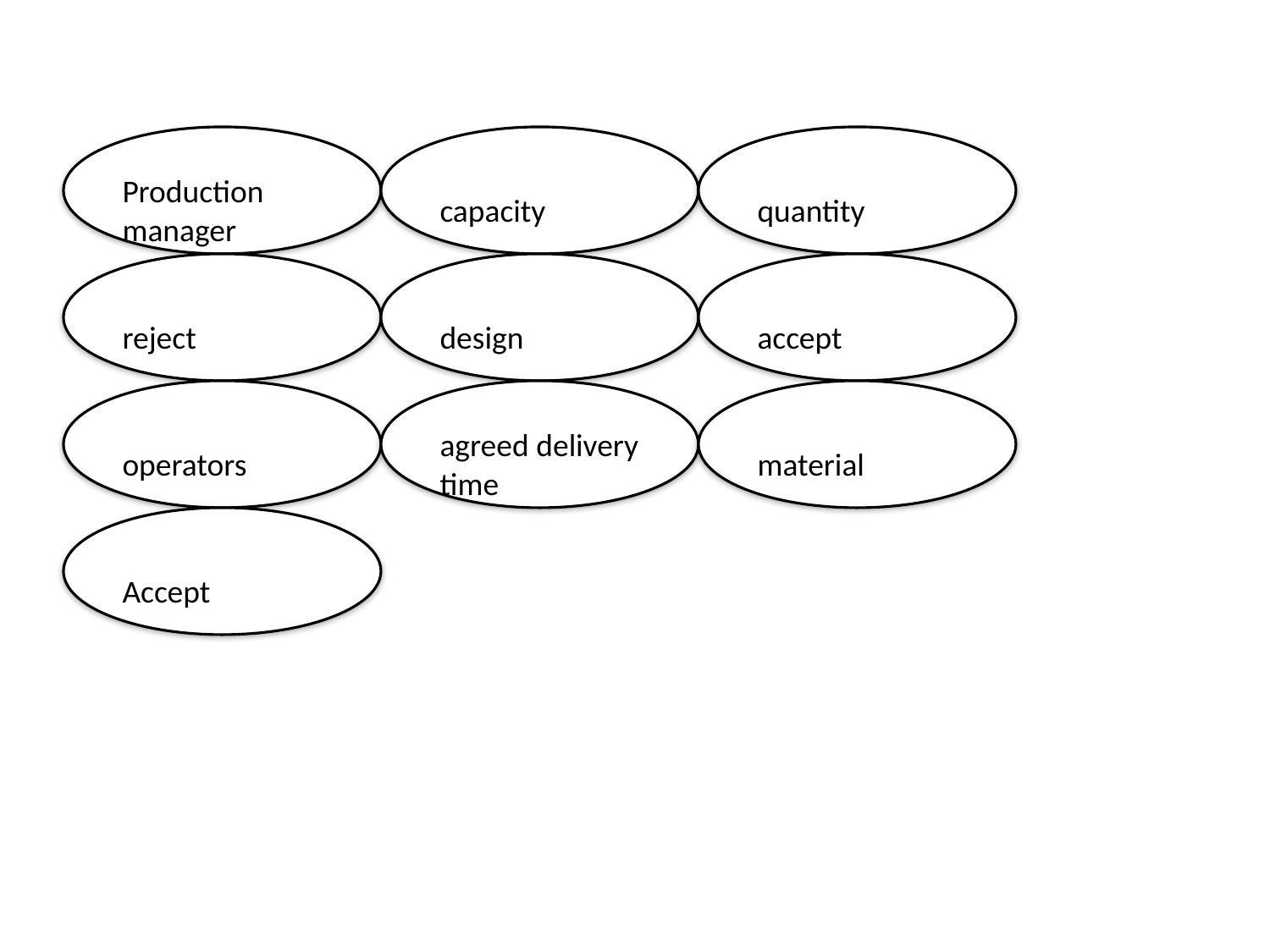

#

Production manager

capacity

quantity

reject

design

accept

operators

agreed delivery time

material

Accept